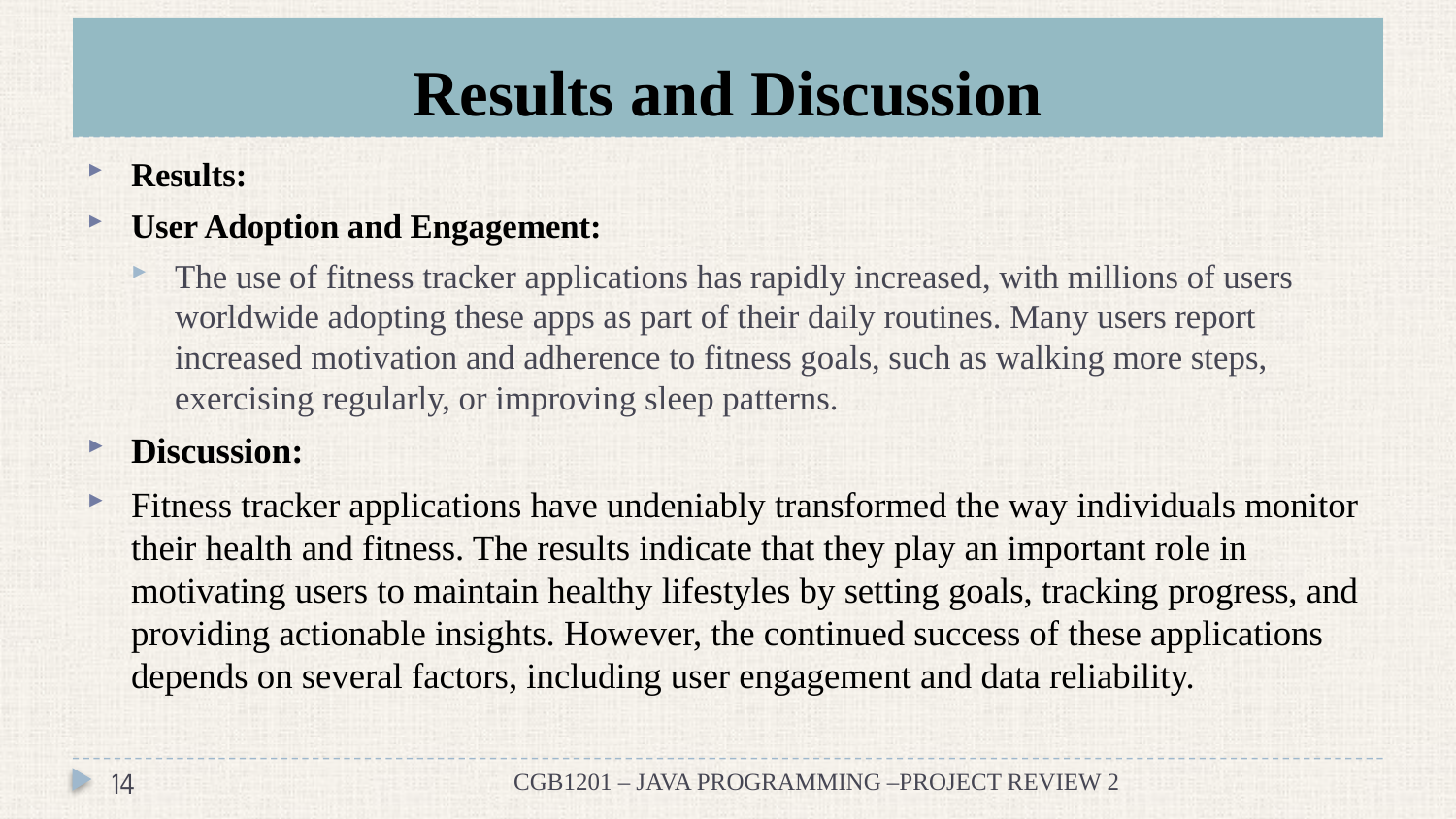

# Results and Discussion
Results:
User Adoption and Engagement:
The use of fitness tracker applications has rapidly increased, with millions of users worldwide adopting these apps as part of their daily routines. Many users report increased motivation and adherence to fitness goals, such as walking more steps, exercising regularly, or improving sleep patterns.
Discussion:
Fitness tracker applications have undeniably transformed the way individuals monitor their health and fitness. The results indicate that they play an important role in motivating users to maintain healthy lifestyles by setting goals, tracking progress, and providing actionable insights. However, the continued success of these applications depends on several factors, including user engagement and data reliability.

14
CGB1201 – JAVA PROGRAMMING –PROJECT REVIEW 2